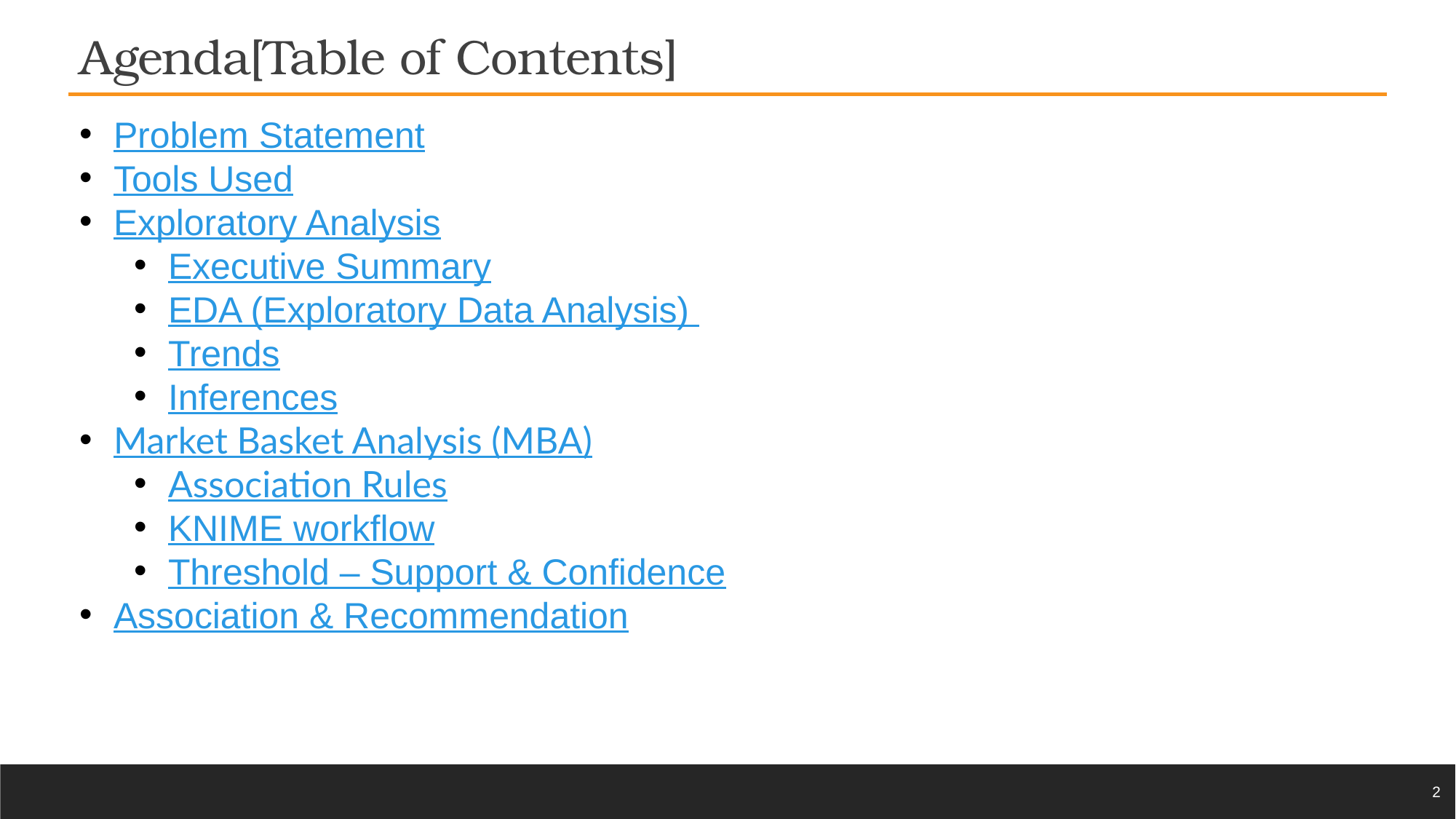

Agenda[Table of Contents]
Problem Statement
Tools Used
Exploratory Analysis
Executive Summary
EDA (Exploratory Data Analysis)
Trends
Inferences
Market Basket Analysis (MBA)
Association Rules
KNIME workflow
Threshold – Support & Confidence
Association & Recommendation

2